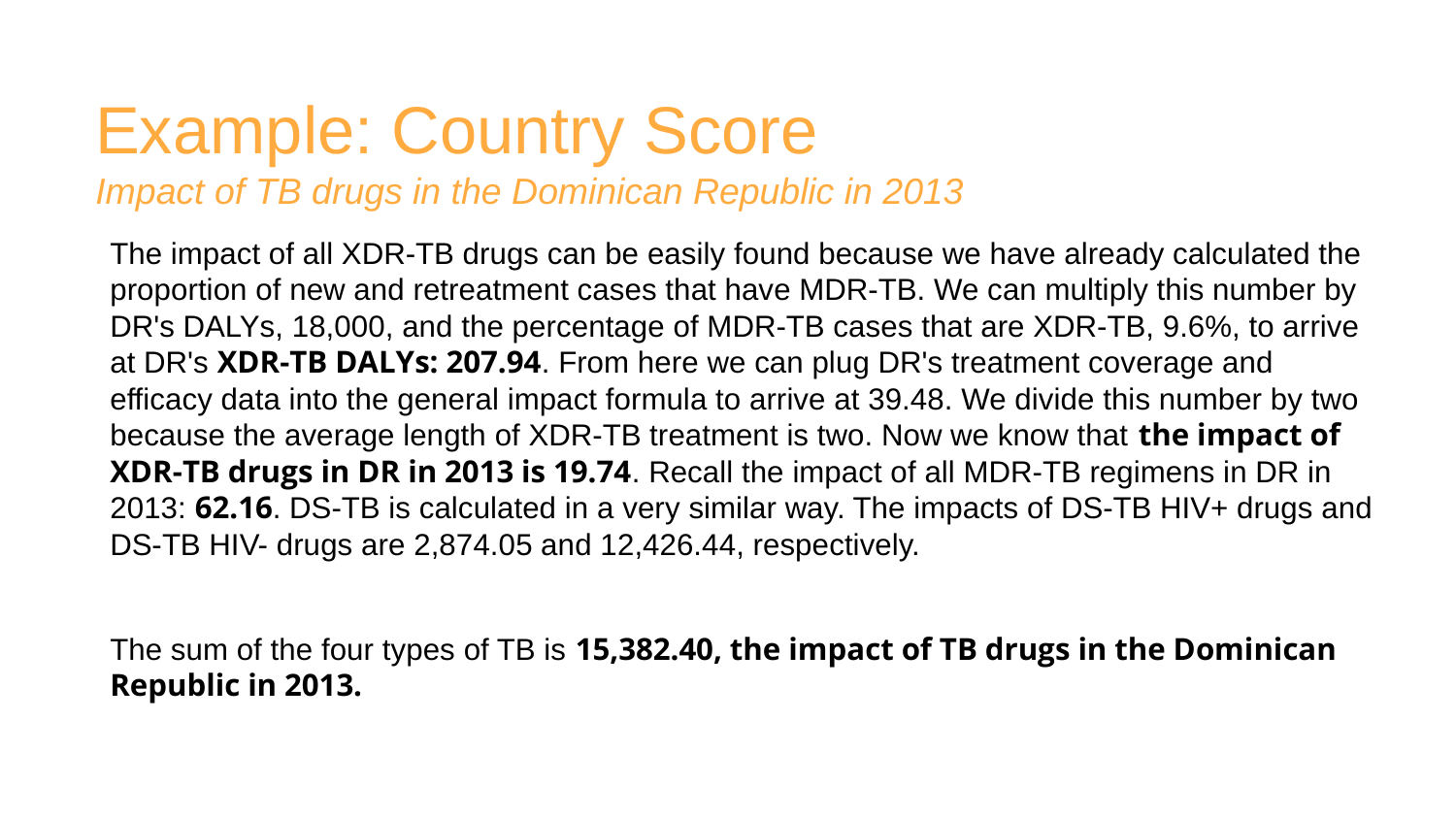

# Example: Country Score
Impact of TB drugs in the Dominican Republic in 2013
The impact of all XDR-TB drugs can be easily found because we have already calculated the proportion of new and retreatment cases that have MDR-TB. We can multiply this number by DR's DALYs, 18,000, and the percentage of MDR-TB cases that are XDR-TB, 9.6%, to arrive at DR's XDR-TB DALYs: 207.94. From here we can plug DR's treatment coverage and efficacy data into the general impact formula to arrive at 39.48. We divide this number by two because the average length of XDR-TB treatment is two. Now we know that the impact of XDR-TB drugs in DR in 2013 is 19.74. Recall the impact of all MDR-TB regimens in DR in 2013: 62.16. DS-TB is calculated in a very similar way. The impacts of DS-TB HIV+ drugs and DS-TB HIV- drugs are 2,874.05 and 12,426.44, respectively.

The sum of the four types of TB is 15,382.40, the impact of TB drugs in the Dominican Republic in 2013.